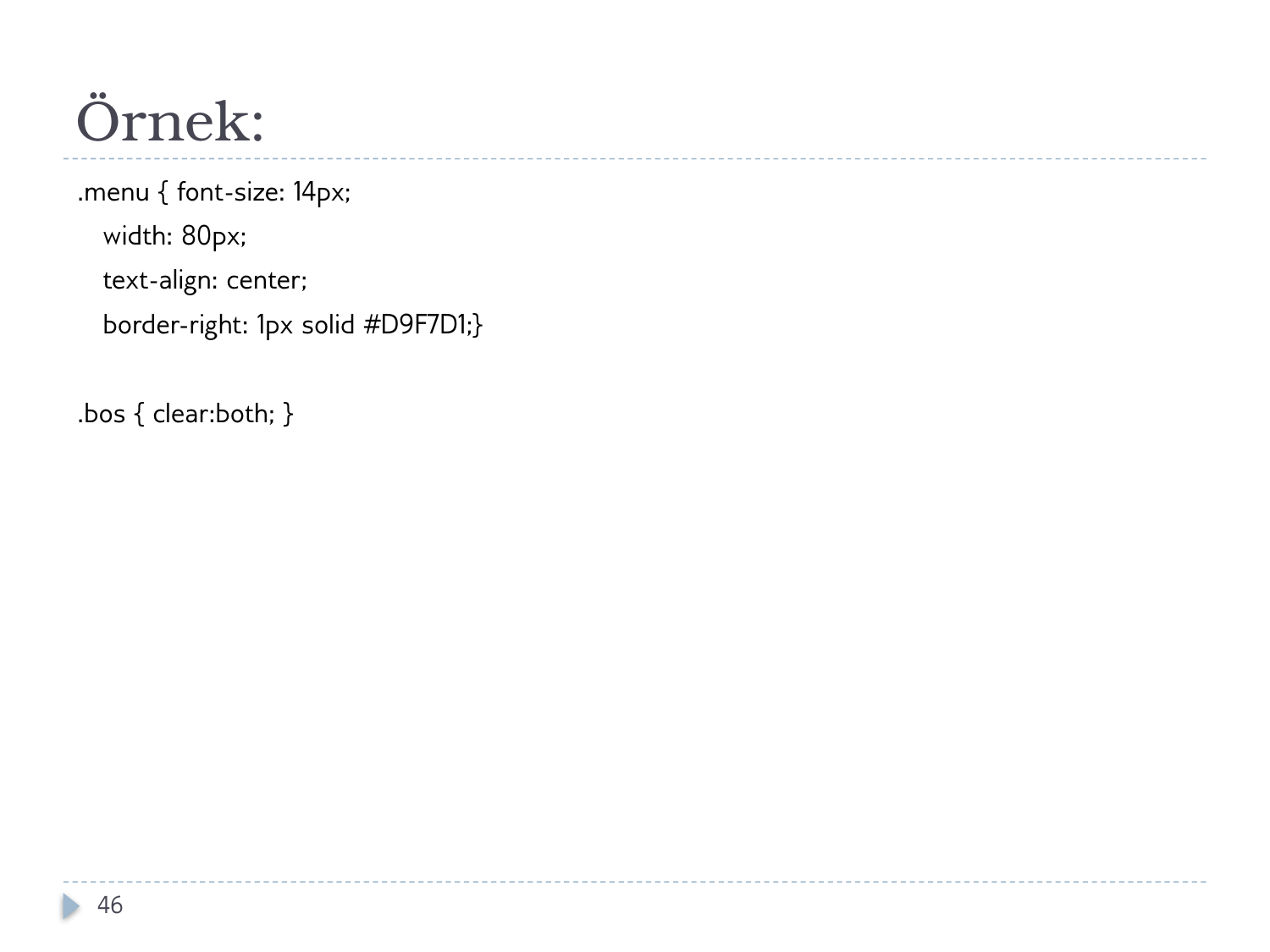

# Örnek:
.menu { font-size: 14px;
   width: 80px;
   text-align: center;
   border-right: 1px solid #D9F7D1;}

.bos { clear:both; }

46